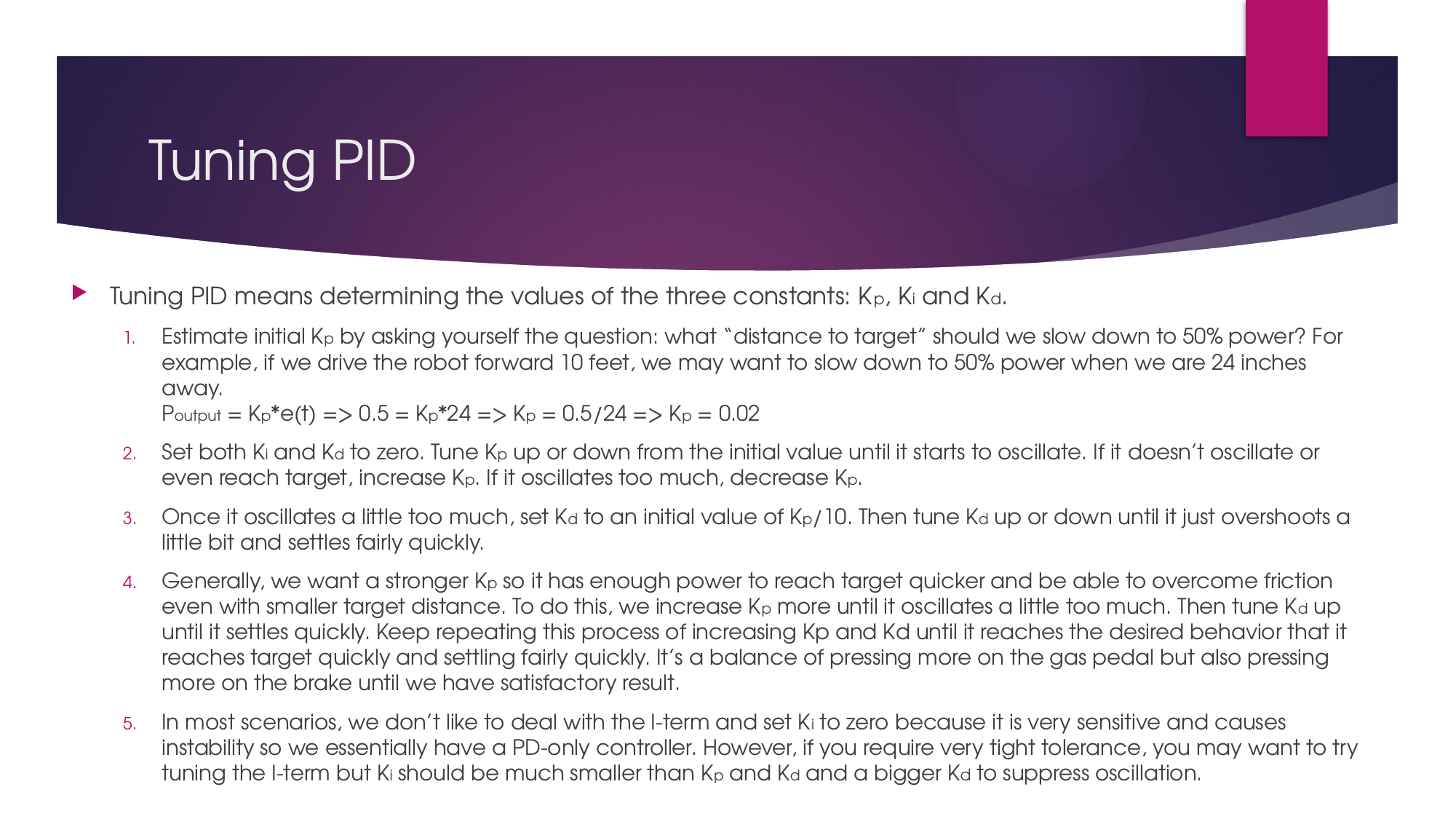

# Tuning PID
Tuning PID means determining the values of the three constants: Kp, Ki and Kd.
Estimate initial Kp by asking yourself the question: what “distance to target” should we slow down to 50% power? For example, if we drive the robot forward 10 feet, we may want to slow down to 50% power when we are 24 inches away.
Poutput = Kp*e(t) => 0.5 = Kp*24 => Kp = 0.5/24 => Kp = 0.02
Set both Ki and Kd to zero. Tune Kp up or down from the initial value until it starts to oscillate. If it doesn’t oscillate or even reach target, increase Kp. If it oscillates too much, decrease Kp.
Once it oscillates a little too much, set Kd to an initial value of Kp/10. Then tune Kd up or down until it just overshoots a little bit and settles fairly quickly.
Generally, we want a stronger Kp so it has enough power to reach target quicker and be able to overcome friction even with smaller target distance. To do this, we increase Kp more until it oscillates a little too much. Then tune Kd up until it settles quickly. Keep repeating this process of increasing Kp and Kd until it reaches the desired behavior that it reaches target quickly and settling fairly quickly. It’s a balance of pressing more on the gas pedal but also pressing more on the brake until we have satisfactory result.
In most scenarios, we don’t like to deal with the I-term and set Ki to zero because it is very sensitive and causes instability so we essentially have a PD-only controller. However, if you require very tight tolerance, you may want to try tuning the I-term but Ki should be much smaller than Kp and Kd and a bigger Kd to suppress oscillation.